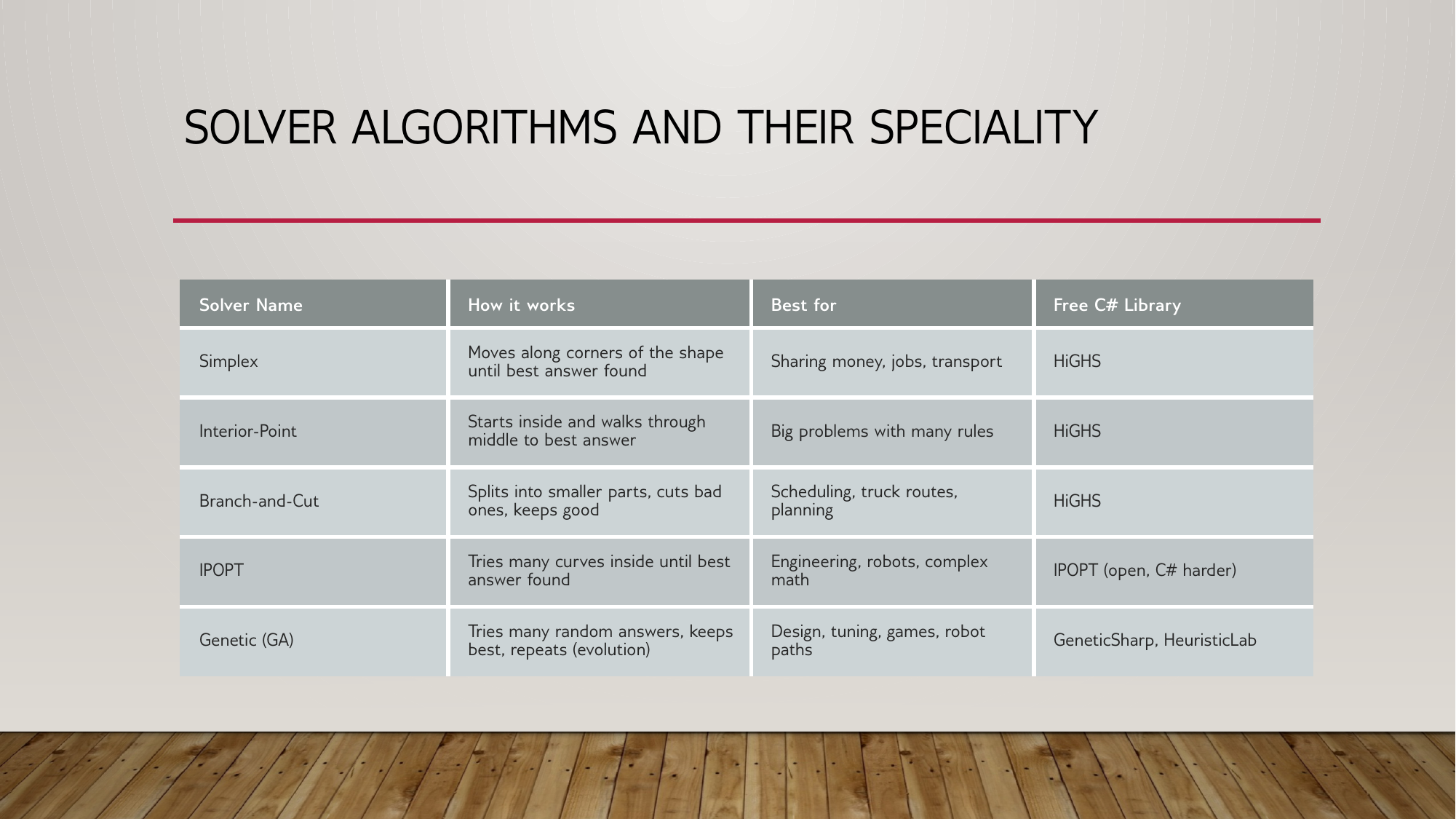

# Solver algorithms and their speciality
| Solver Name | How it works | Best for | Free C# Library |
| --- | --- | --- | --- |
| Simplex | Moves along corners of the shape until best answer found | Sharing money, jobs, transport | HiGHS |
| Interior-Point | Starts inside and walks through middle to best answer | Big problems with many rules | HiGHS |
| Branch-and-Cut | Splits into smaller parts, cuts bad ones, keeps good | Scheduling, truck routes, planning | HiGHS |
| IPOPT | Tries many curves inside until best answer found | Engineering, robots, complex math | IPOPT (open, C# harder) |
| Genetic (GA) | Tries many random answers, keeps best, repeats (evolution) | Design, tuning, games, robot paths | GeneticSharp, HeuristicLab |